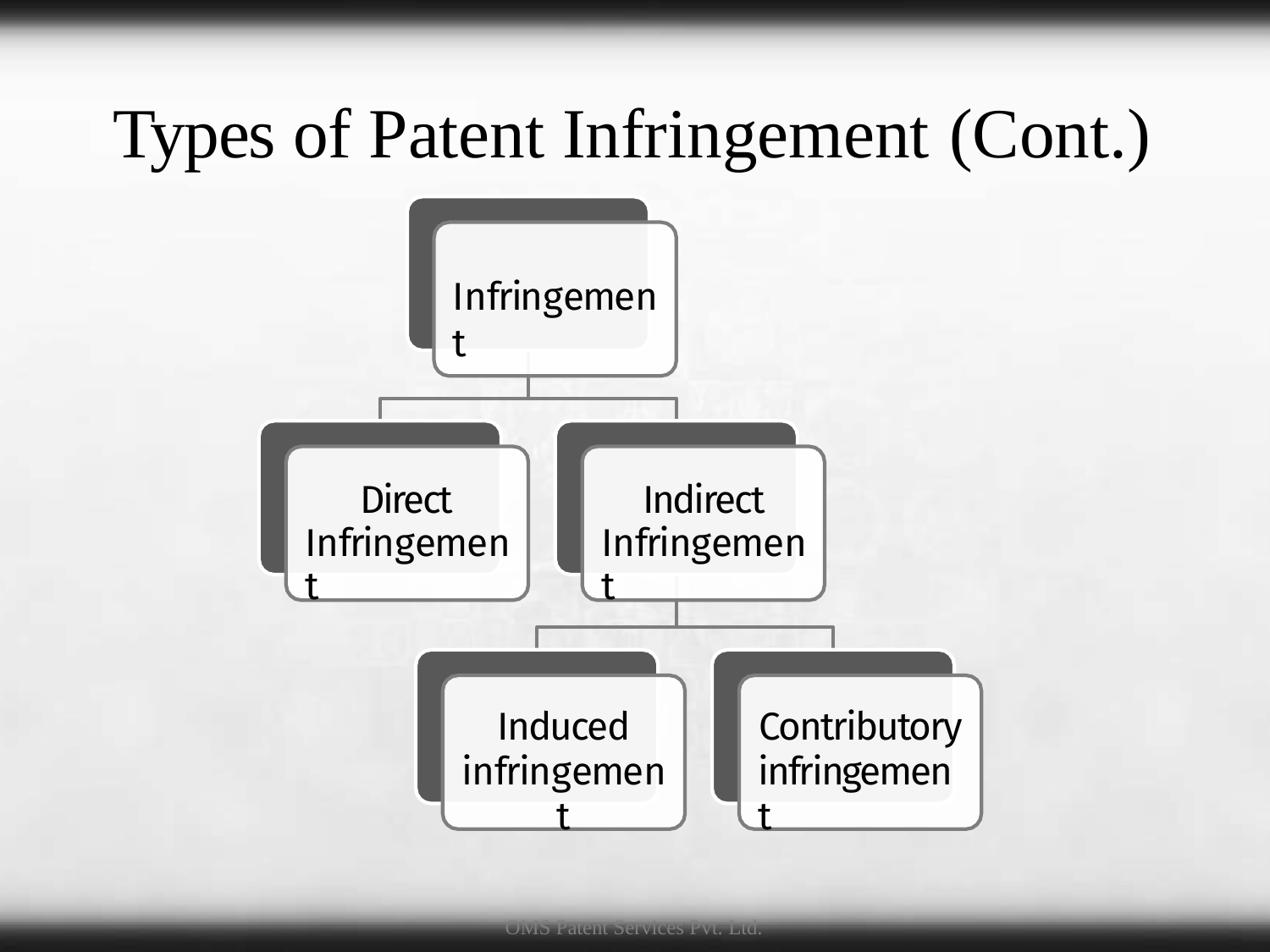

# Types of Patent Infringement (Cont.)

Infringement

Direct  Infringement
Indirect  Infringement

Induced
infringement
Contributory
infringement
OMS Patent Services Pvt. Ltd.